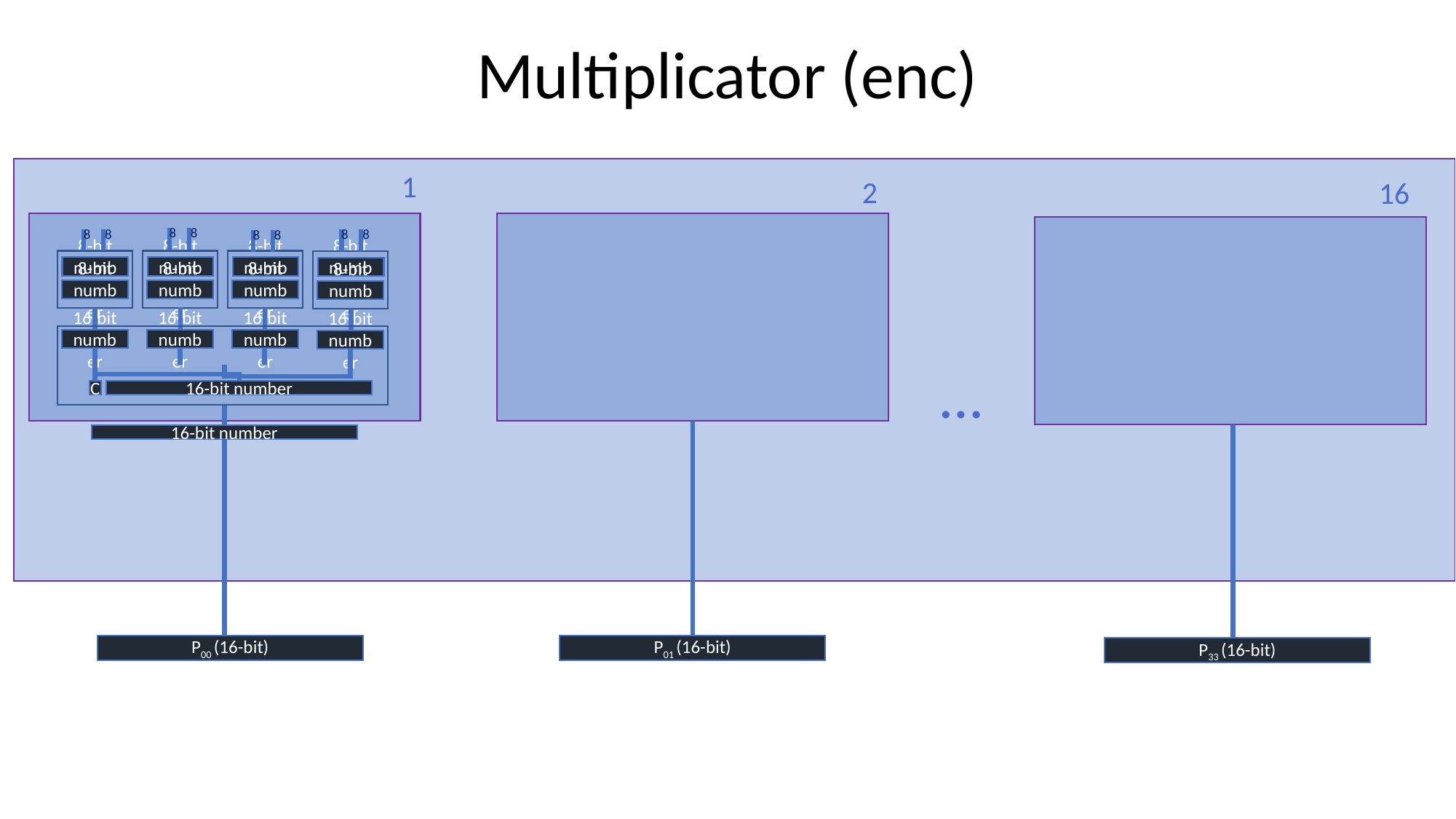

# Multiplicator (enc)

1
2
16

8
8
8
8
8
8
8
8

8-bit number
8-bit number
8-bit number
8-bit number
8-bit number
8-bit number
8-bit number
8-bit number

16-bit number
16-bit number
16-bit number
16-bit number
…
16-bit number
C
16-bit number
P01 (16-bit)
P00 (16-bit)
P33 (16-bit)